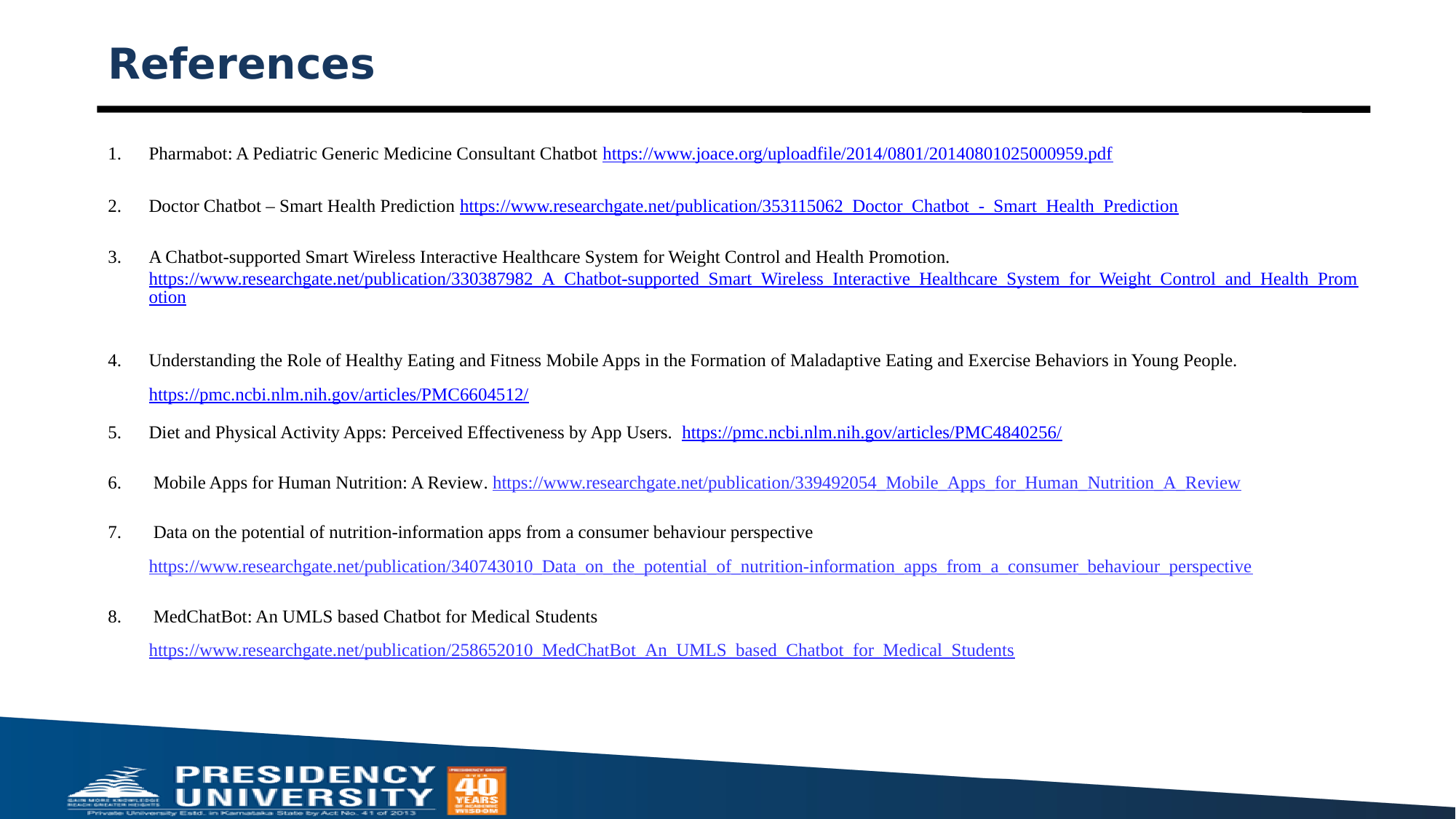

# References
Pharmabot: A Pediatric Generic Medicine Consultant Chatbot https://www.joace.org/uploadfile/2014/0801/20140801025000959.pdf

Doctor Chatbot – Smart Health Prediction https://www.researchgate.net/publication/353115062_Doctor_Chatbot_-_Smart_Health_Prediction

A Chatbot-supported Smart Wireless Interactive Healthcare System for Weight Control and Health Promotion. https://www.researchgate.net/publication/330387982_A_Chatbot-supported_Smart_Wireless_Interactive_Healthcare_System_for_Weight_Control_and_Health_Promotion

Understanding the Role of Healthy Eating and Fitness Mobile Apps in the Formation of Maladaptive Eating and Exercise Behaviors in Young People. https://pmc.ncbi.nlm.nih.gov/articles/PMC6604512/
Diet and Physical Activity Apps: Perceived Effectiveness by App Users.  https://pmc.ncbi.nlm.nih.gov/articles/PMC4840256/
 Mobile Apps for Human Nutrition: A Review. https://www.researchgate.net/publication/339492054_Mobile_Apps_for_Human_Nutrition_A_Review
 Data on the potential of nutrition-information apps from a consumer behaviour perspective https://www.researchgate.net/publication/340743010_Data_on_the_potential_of_nutrition-information_apps_from_a_consumer_behaviour_perspective
 MedChatBot: An UMLS based Chatbot for Medical Students https://www.researchgate.net/publication/258652010_MedChatBot_An_UMLS_based_Chatbot_for_Medical_Students